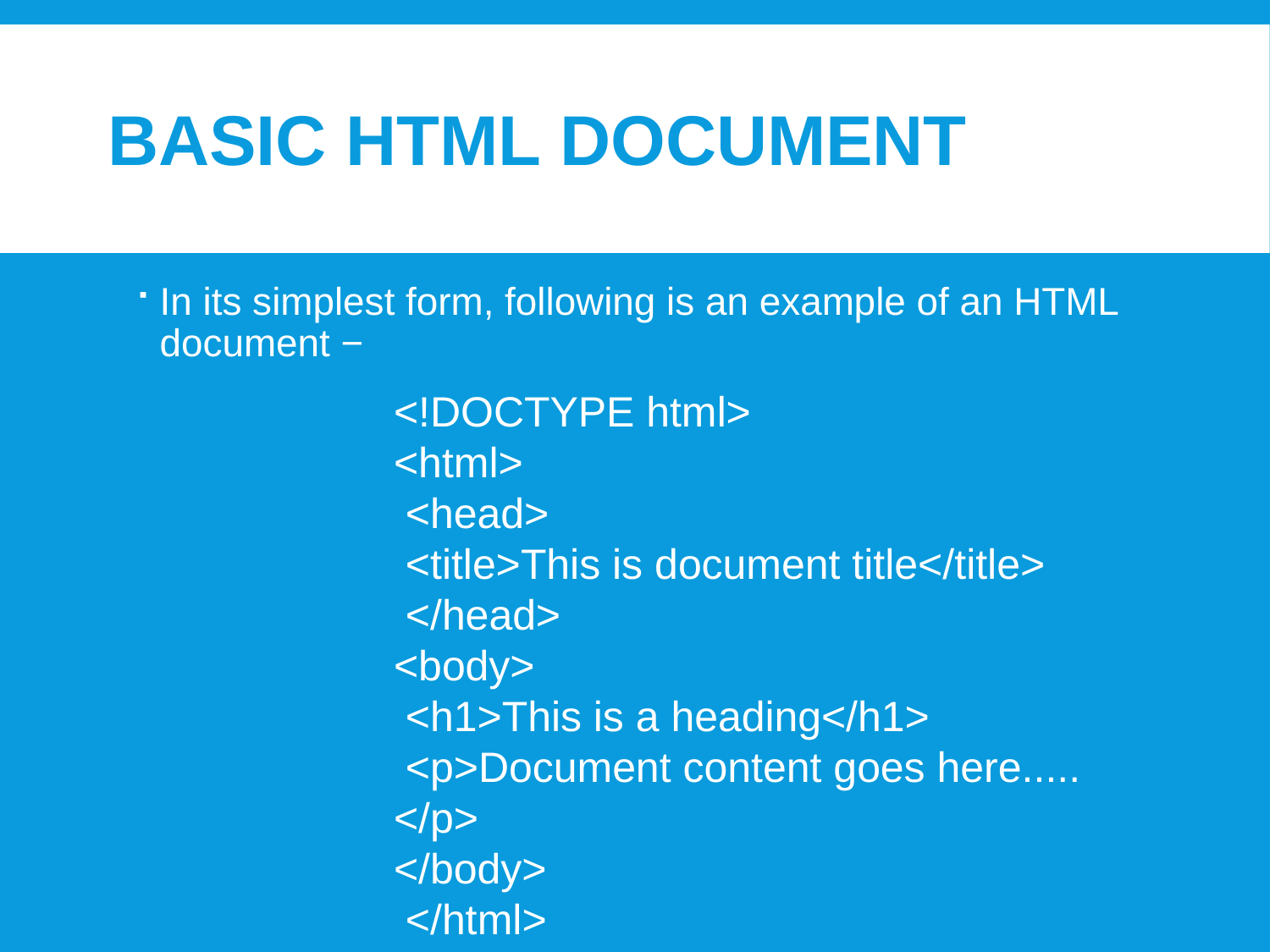

# Basic HTML Document
In its simplest form, following is an example of an HTML document −

<!DOCTYPE html>
<html>
 <head>
 <title>This is document title</title>
 </head>
<body>
 <h1>This is a heading</h1>
 <p>Document content goes here.....
</p>
</body>
 </html>